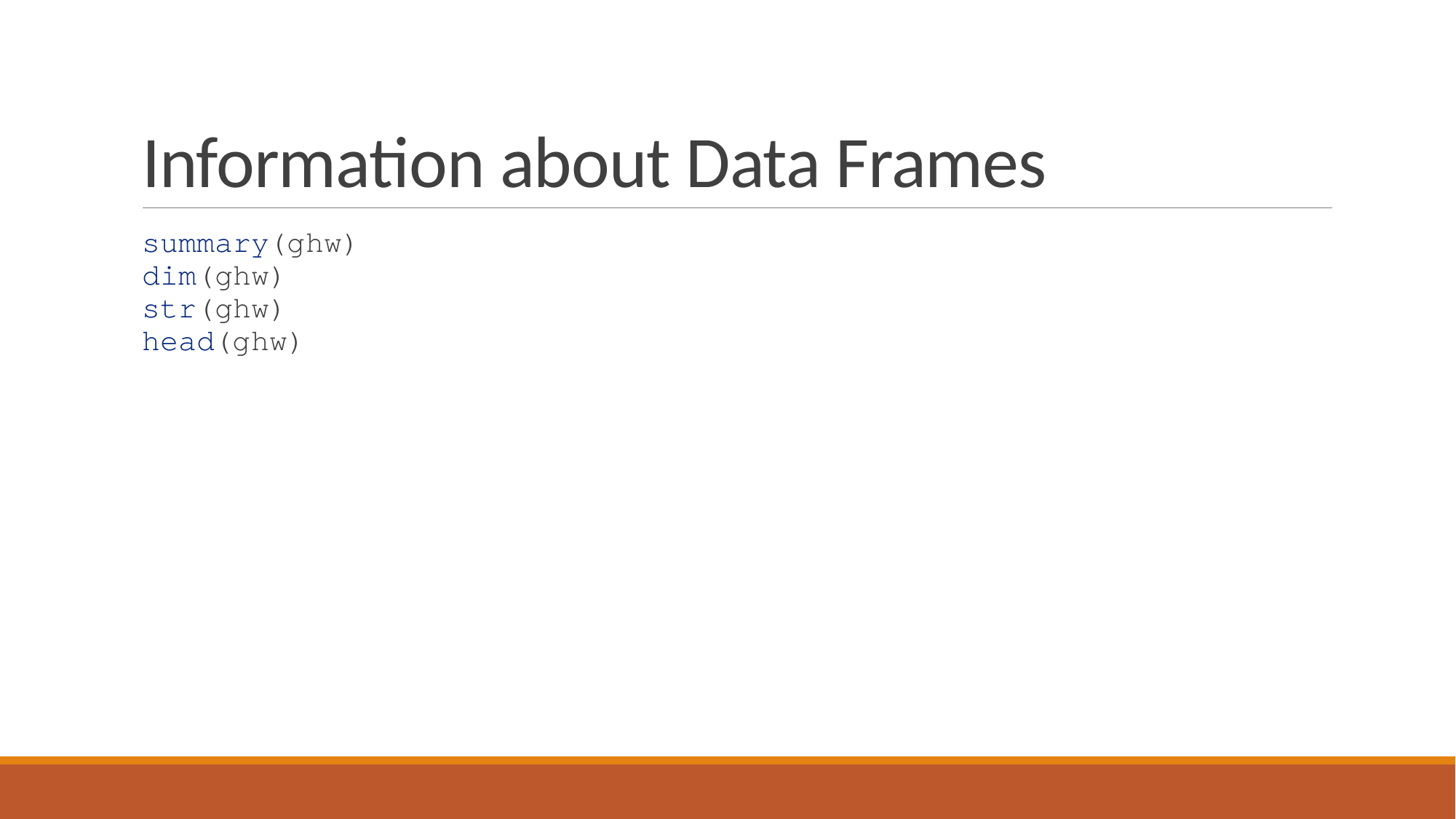

# Information about Data Frames
summary(ghw)
dim(ghw)
str(ghw)
head(ghw)